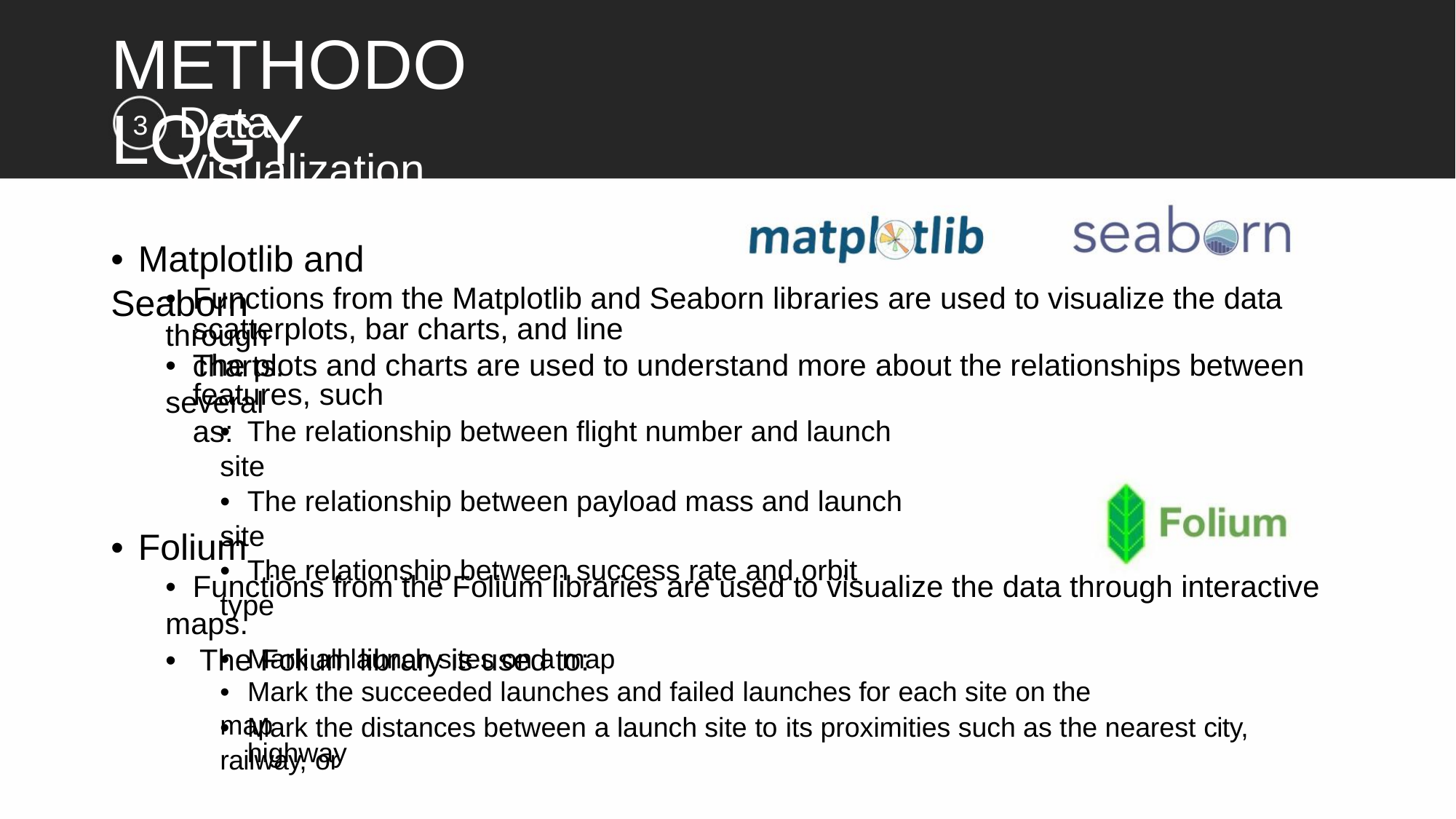

METHODOLOGY
Data Visualization
3
• Matplotlib and Seaborn
• Functions from the Matplotlib and Seaborn libraries are used to visualize the data through
scatterplots, bar charts, and line charts.
• The plots and charts are used to understand more about the relationships between several
features, such as:
• The relationship between flight number and launch site
• The relationship between payload mass and launch site
• The relationship between success rate and orbit type
• Folium
• Functions from the Folium libraries are used to visualize the data through interactive maps.
• The Folium library is used to:
• Mark all launch sites on a map
• Mark the succeeded launches and failed launches for each site on the map
• Mark the distances between a launch site to its proximities such as the nearest city, railway, or
highway